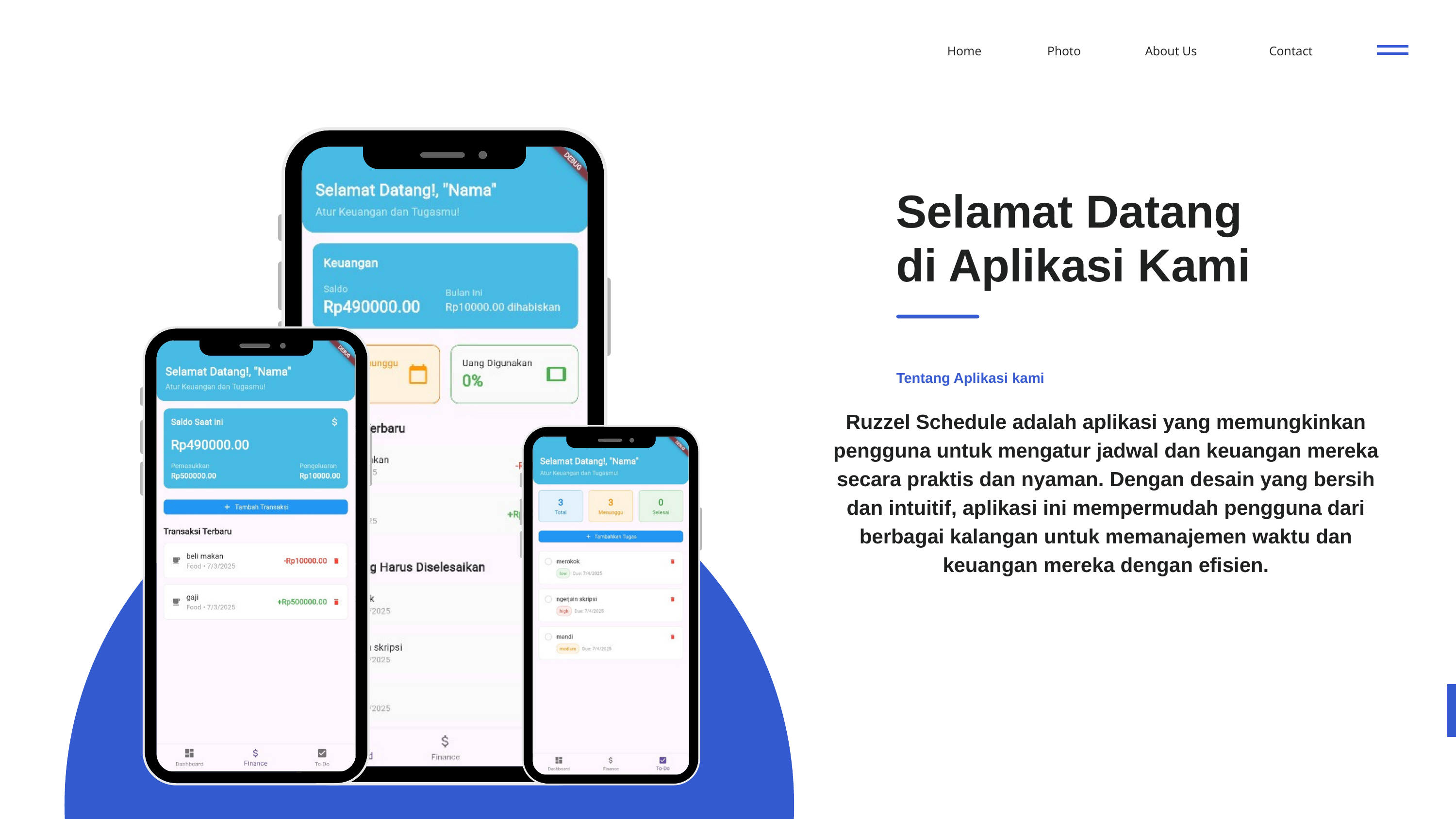

Home
Photo
About Us
Contact

Selamat Datang di Aplikasi Kami

Tentang Aplikasi kami
Ruzzel Schedule adalah aplikasi yang memungkinkan pengguna untuk mengatur jadwal dan keuangan mereka secara praktis dan nyaman. Dengan desain yang bersih dan intuitif, aplikasi ini mempermudah pengguna dari berbagai kalangan untuk memanajemen waktu dan keuangan mereka dengan efisien.